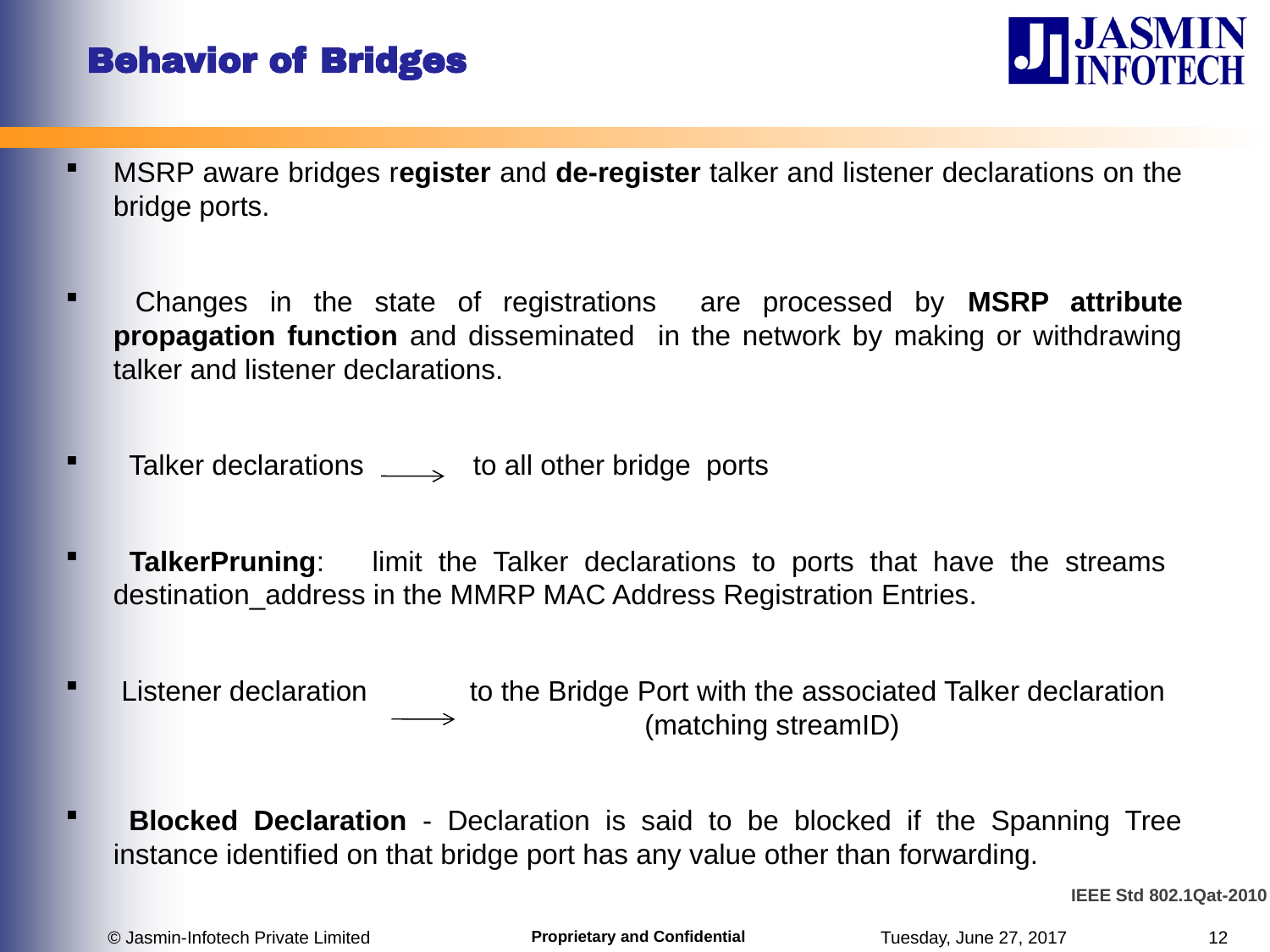

# Behavior of Bridges
MSRP aware bridges register and de-register talker and listener declarations on the bridge ports.

 Changes in the state of registrations  are processed by MSRP attribute propagation function and disseminated  in the network by making or withdrawing talker and listener declarations.

  Talker declarations              to all other bridge  ports

 TalkerPruning:   limit the Talker declarations to ports that have the streams  destination_address in the MMRP MAC Address Registration Entries.

 Listener declaration             to the Bridge Port with the associated Talker declaration                                                                       (matching streamID)

 Blocked Declaration - Declaration is said to be blocked if the Spanning Tree instance identified on that bridge port has any value other than forwarding.
IEEE Std 802.1Qat-2010

© Jasmin-Infotech Private Limited
Tuesday, June 27, 2017
12